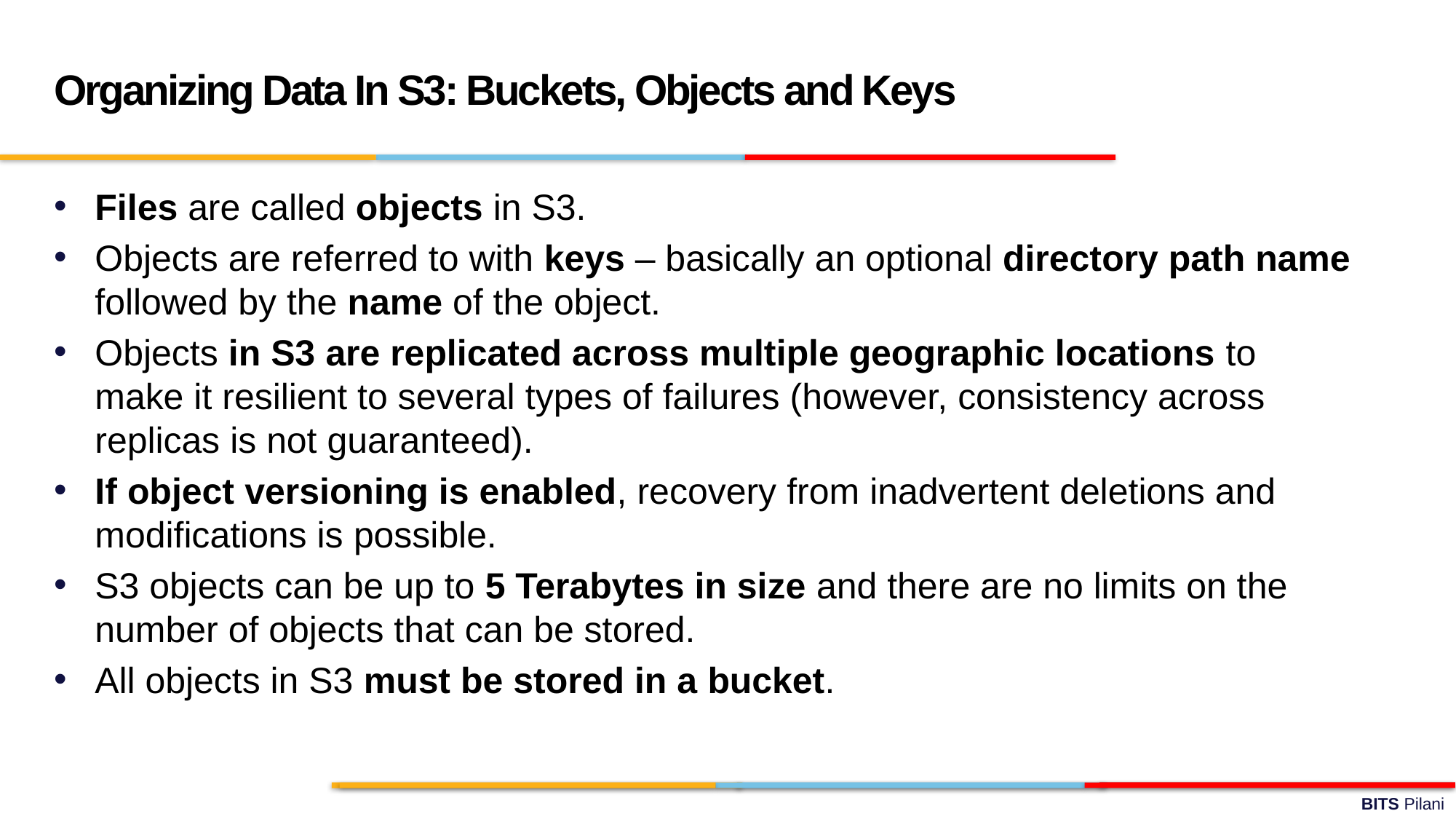

Organizing Data In S3: Buckets, Objects and Keys
Files are called objects in S3.
Objects are referred to with keys – basically an optional directory path name followed by the name of the object.
Objects in S3 are replicated across multiple geographic locations to make it resilient to several types of failures (however, consistency across replicas is not guaranteed).
If object versioning is enabled, recovery from inadvertent deletions and modifications is possible.
S3 objects can be up to 5 Terabytes in size and there are no limits on the number of objects that can be stored.
All objects in S3 must be stored in a bucket.